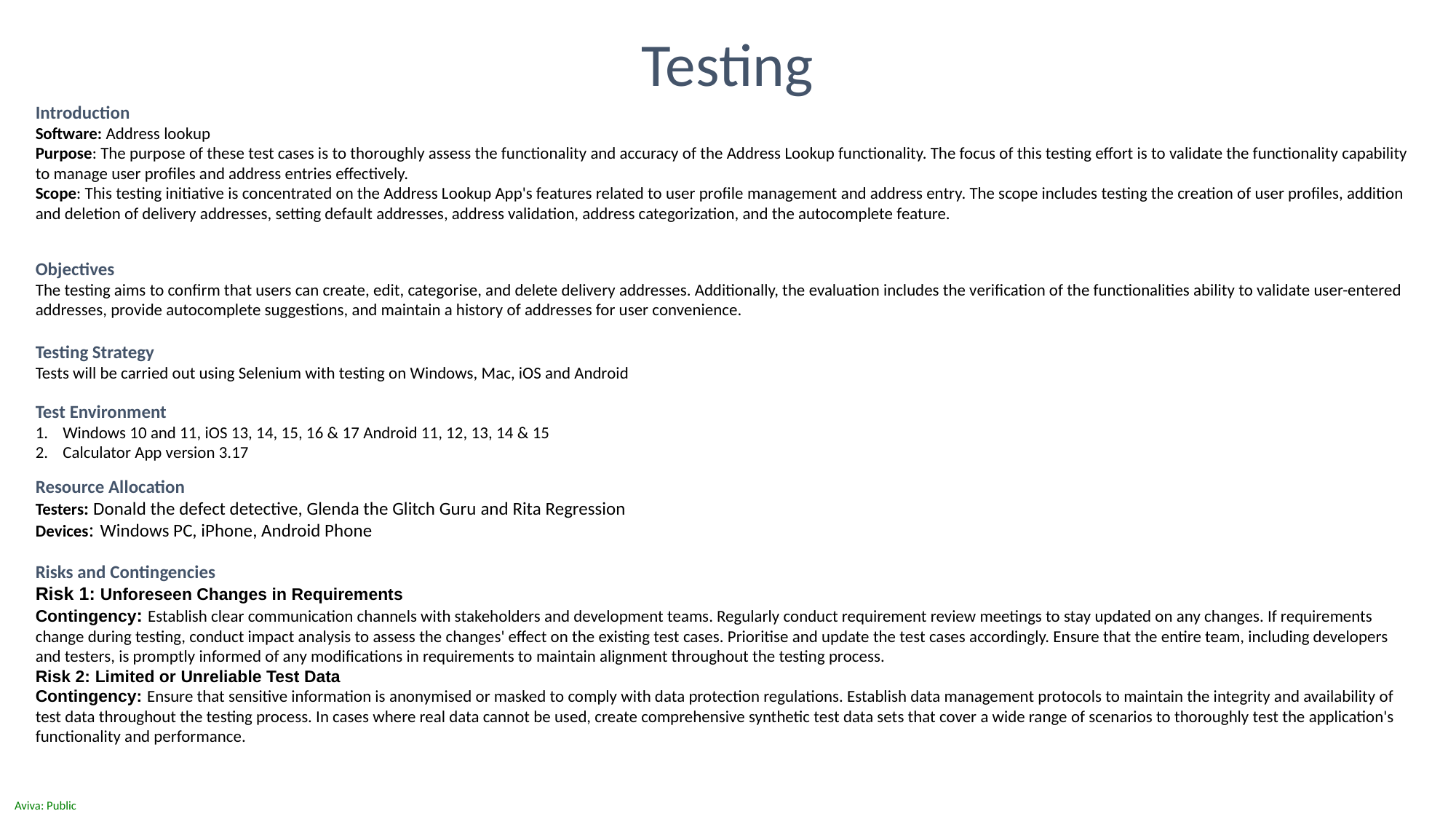

Testing
Introduction
Software: Address lookup
Purpose: The purpose of these test cases is to thoroughly assess the functionality and accuracy of the Address Lookup functionality. The focus of this testing effort is to validate the functionality capability to manage user profiles and address entries effectively.
Scope: This testing initiative is concentrated on the Address Lookup App's features related to user profile management and address entry. The scope includes testing the creation of user profiles, addition and deletion of delivery addresses, setting default addresses, address validation, address categorization, and the autocomplete feature.
Objectives
The testing aims to confirm that users can create, edit, categorise, and delete delivery addresses. Additionally, the evaluation includes the verification of the functionalities ability to validate user-entered addresses, provide autocomplete suggestions, and maintain a history of addresses for user convenience.
Testing Strategy
Tests will be carried out using Selenium with testing on Windows, Mac, iOS and Android
Test Environment
Windows 10 and 11, iOS 13, 14, 15, 16 & 17 Android 11, 12, 13, 14 & 15
Calculator App version 3.17
Resource Allocation
Testers: Donald the defect detective, Glenda the Glitch Guru and Rita Regression
Devices: Windows PC, iPhone, Android Phone
Risks and Contingencies
Risk 1: Unforeseen Changes in Requirements
Contingency: Establish clear communication channels with stakeholders and development teams. Regularly conduct requirement review meetings to stay updated on any changes. If requirements change during testing, conduct impact analysis to assess the changes' effect on the existing test cases. Prioritise and update the test cases accordingly. Ensure that the entire team, including developers and testers, is promptly informed of any modifications in requirements to maintain alignment throughout the testing process.
Risk 2: Limited or Unreliable Test Data
Contingency: Ensure that sensitive information is anonymised or masked to comply with data protection regulations. Establish data management protocols to maintain the integrity and availability of test data throughout the testing process. In cases where real data cannot be used, create comprehensive synthetic test data sets that cover a wide range of scenarios to thoroughly test the application's functionality and performance.